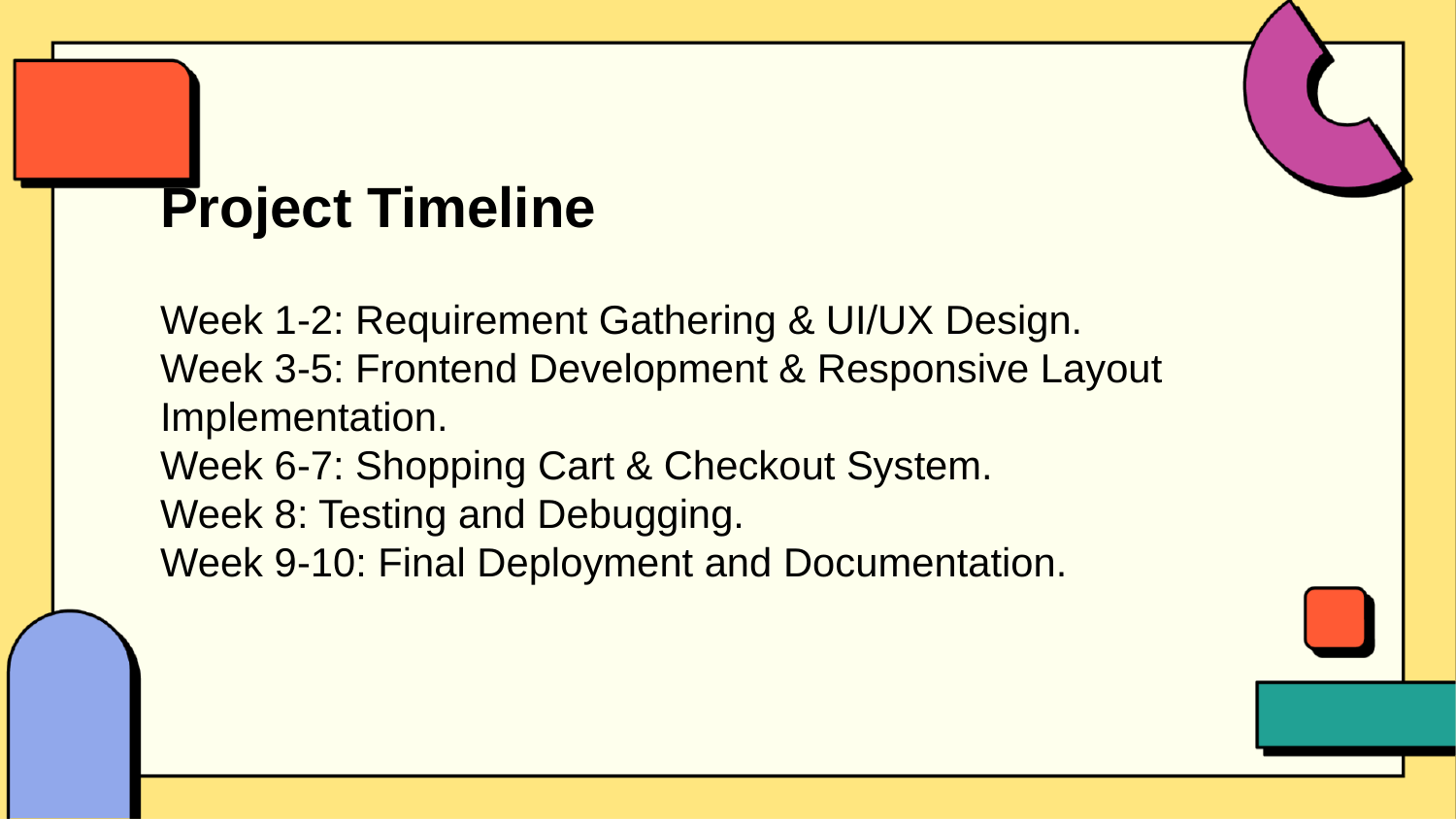

Project Timeline
Week 1-2: Requirement Gathering & UI/UX Design.
Week 3-5: Frontend Development & Responsive Layout Implementation.
Week 6-7: Shopping Cart & Checkout System.
Week 8: Testing and Debugging.
Week 9-10: Final Deployment and Documentation.